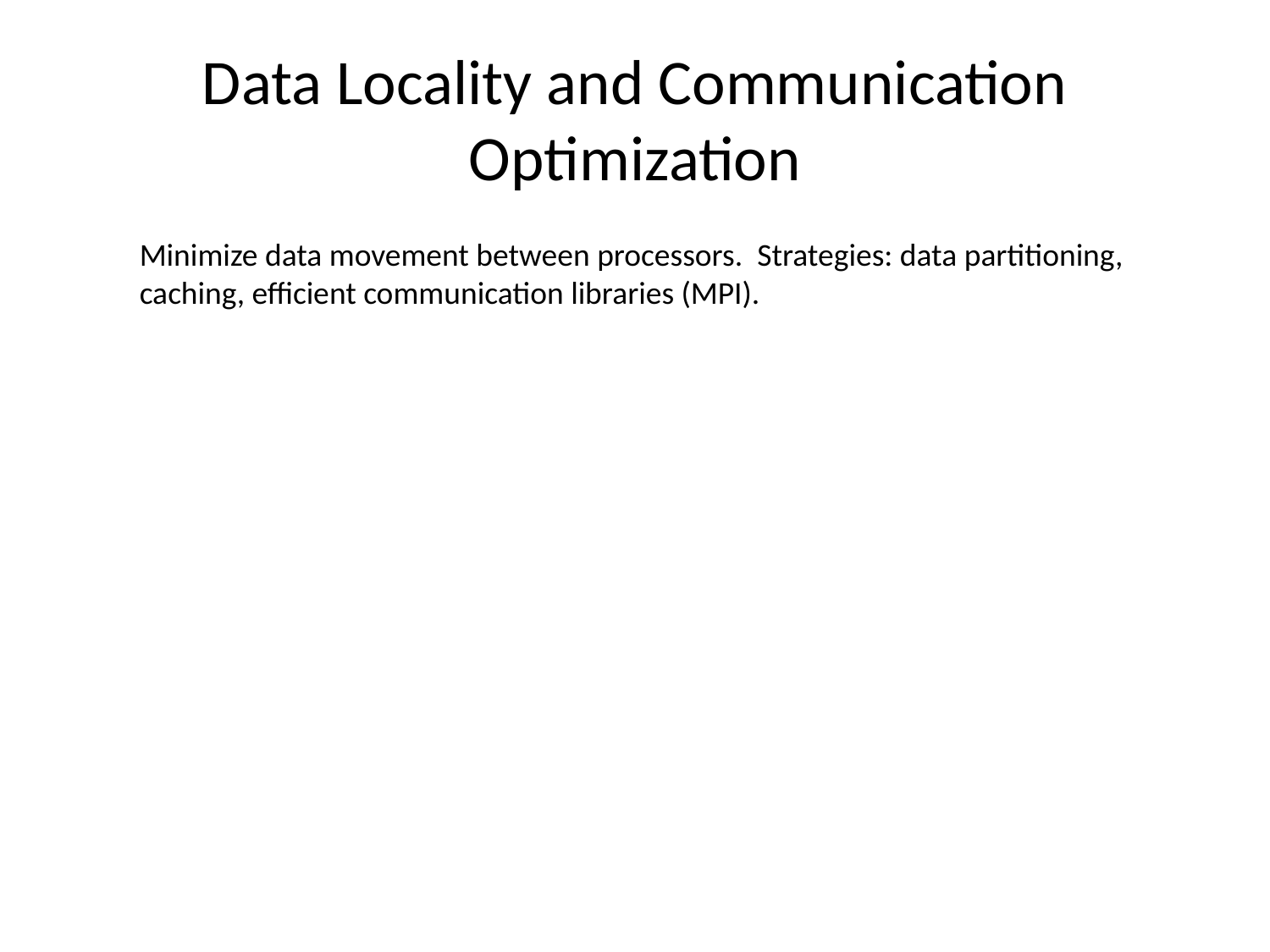

# Data Locality and Communication Optimization

Minimize data movement between processors.  Strategies: data partitioning, caching, efficient communication libraries (MPI).